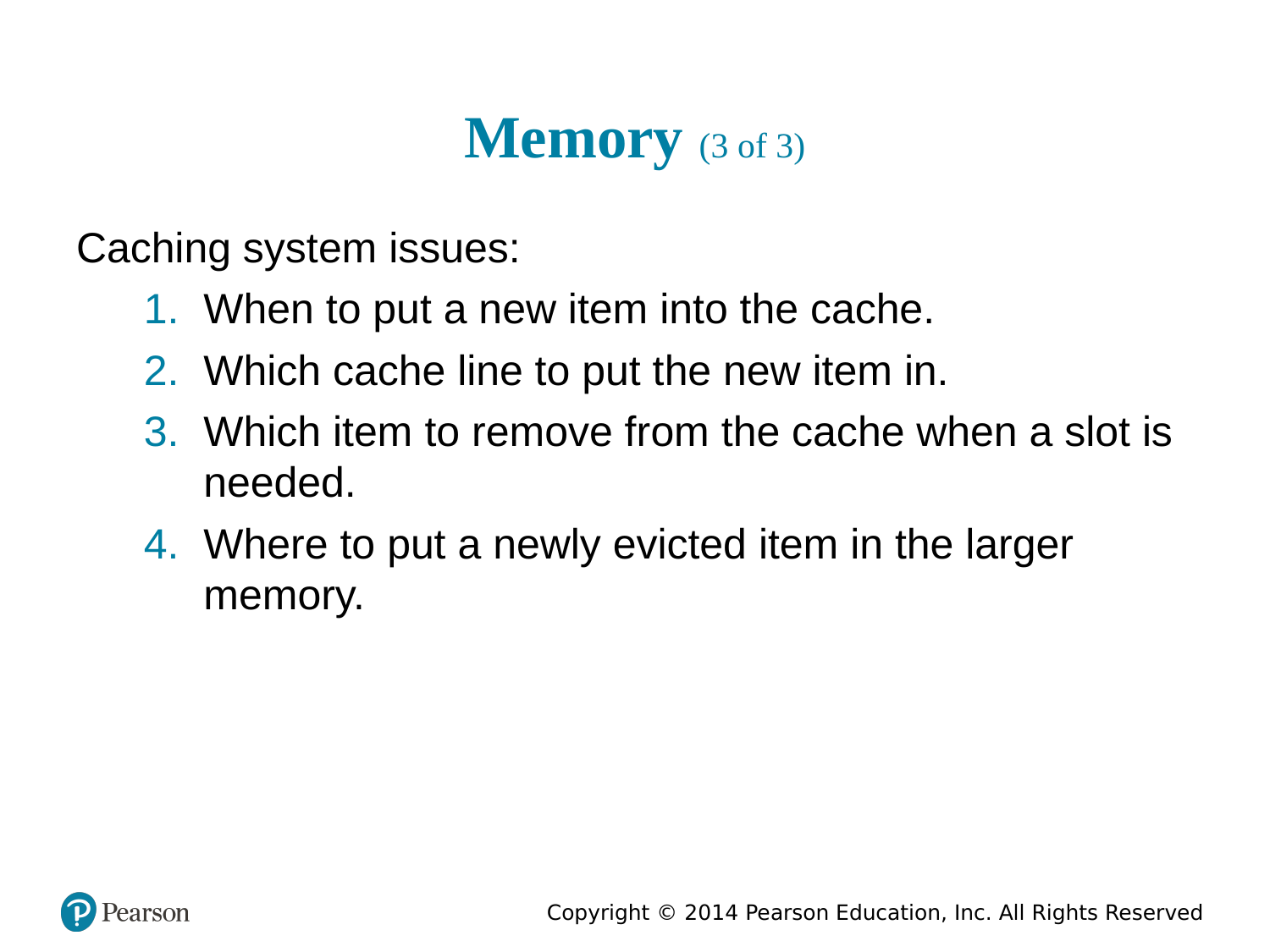

# Memory (3 of 3)
Caching system issues:
When to put a new item into the cache.
Which cache line to put the new item in.
Which item to remove from the cache when a slot is needed.
Where to put a newly evicted item in the larger memory.